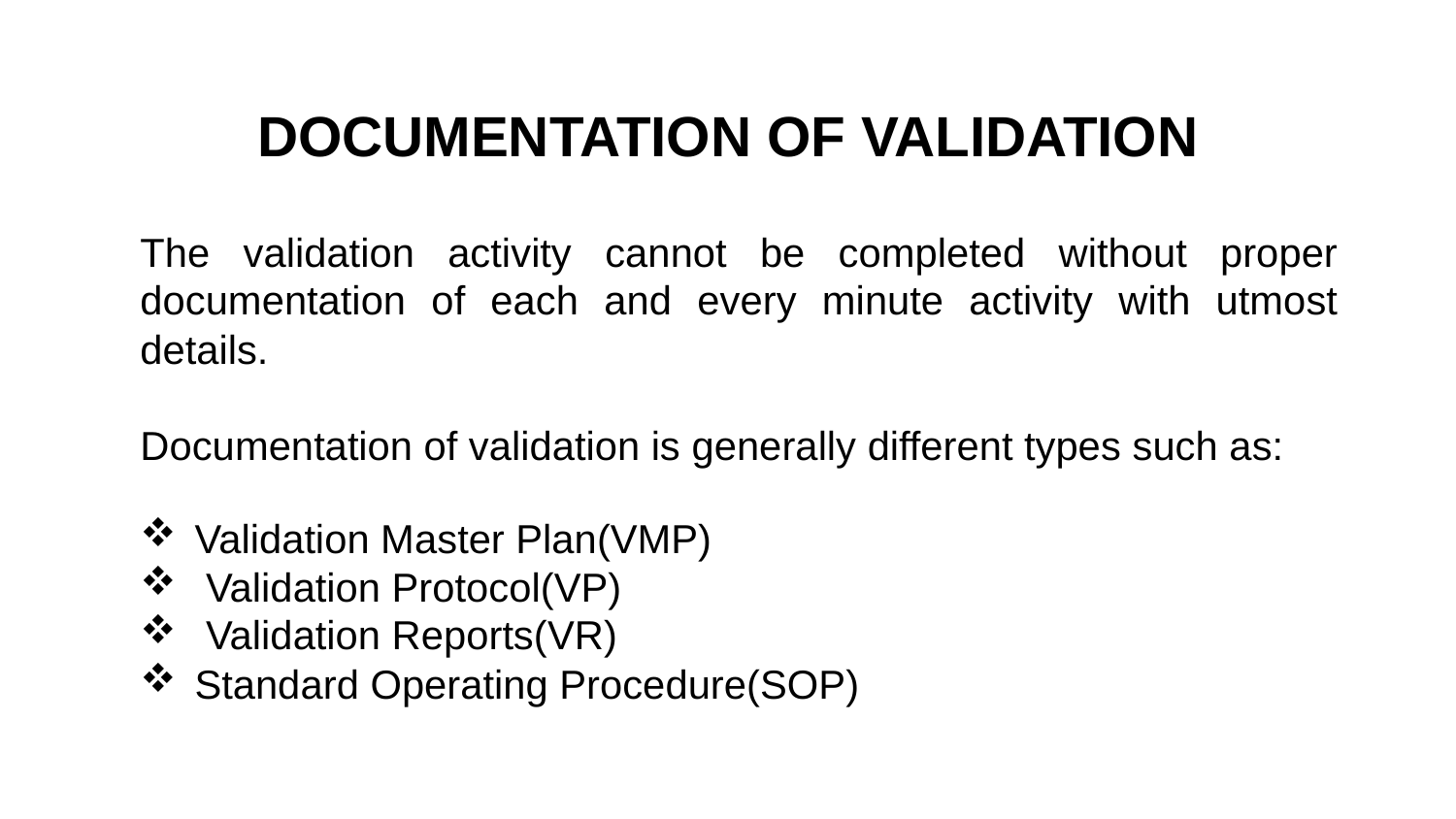

# DOCUMENTATION OF VALIDATION
The validation activity cannot be completed without proper documentation of each and every minute activity with utmost details.

Documentation of validation is generally different types such as:

Validation Master Plan(VMP)
 Validation Protocol(VP)
 Validation Reports(VR)
Standard Operating Procedure(SOP)